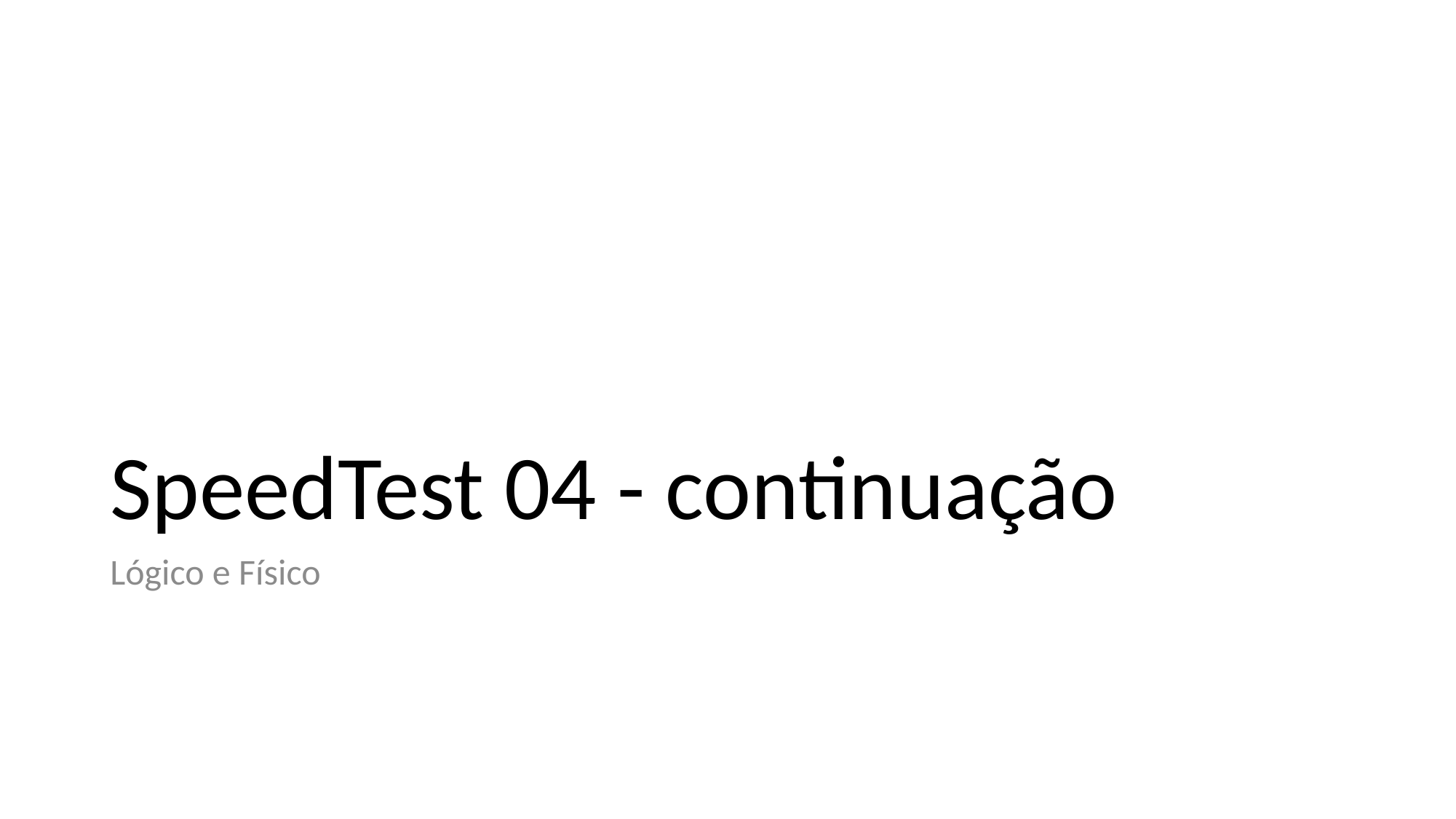

# SpeedTest 04 - continuação
Lógico e Físico